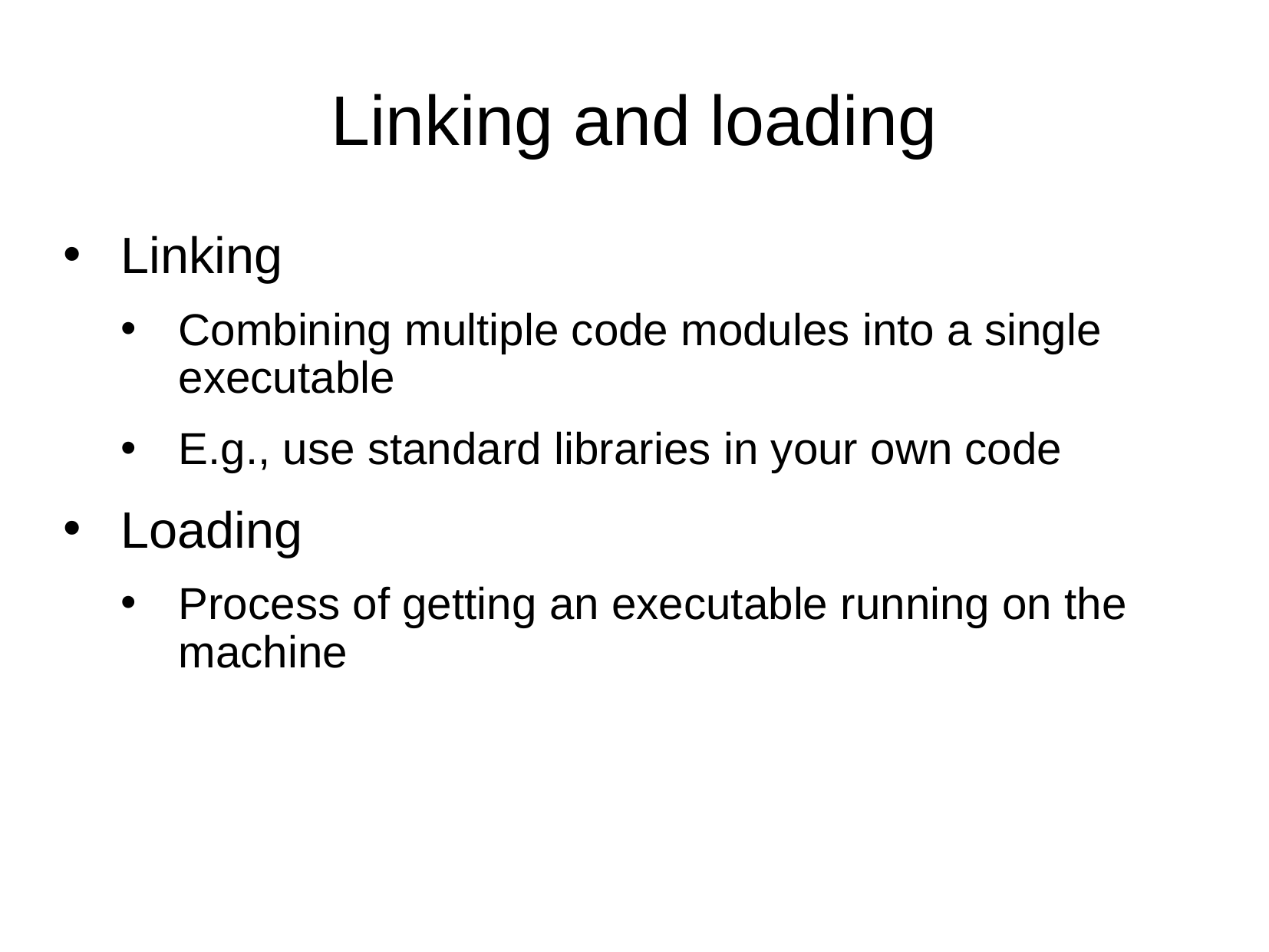

Linking and loading
Linking
Combining multiple code modules into a single executable
E.g., use standard libraries in your own code
Loading
Process of getting an executable running on the machine